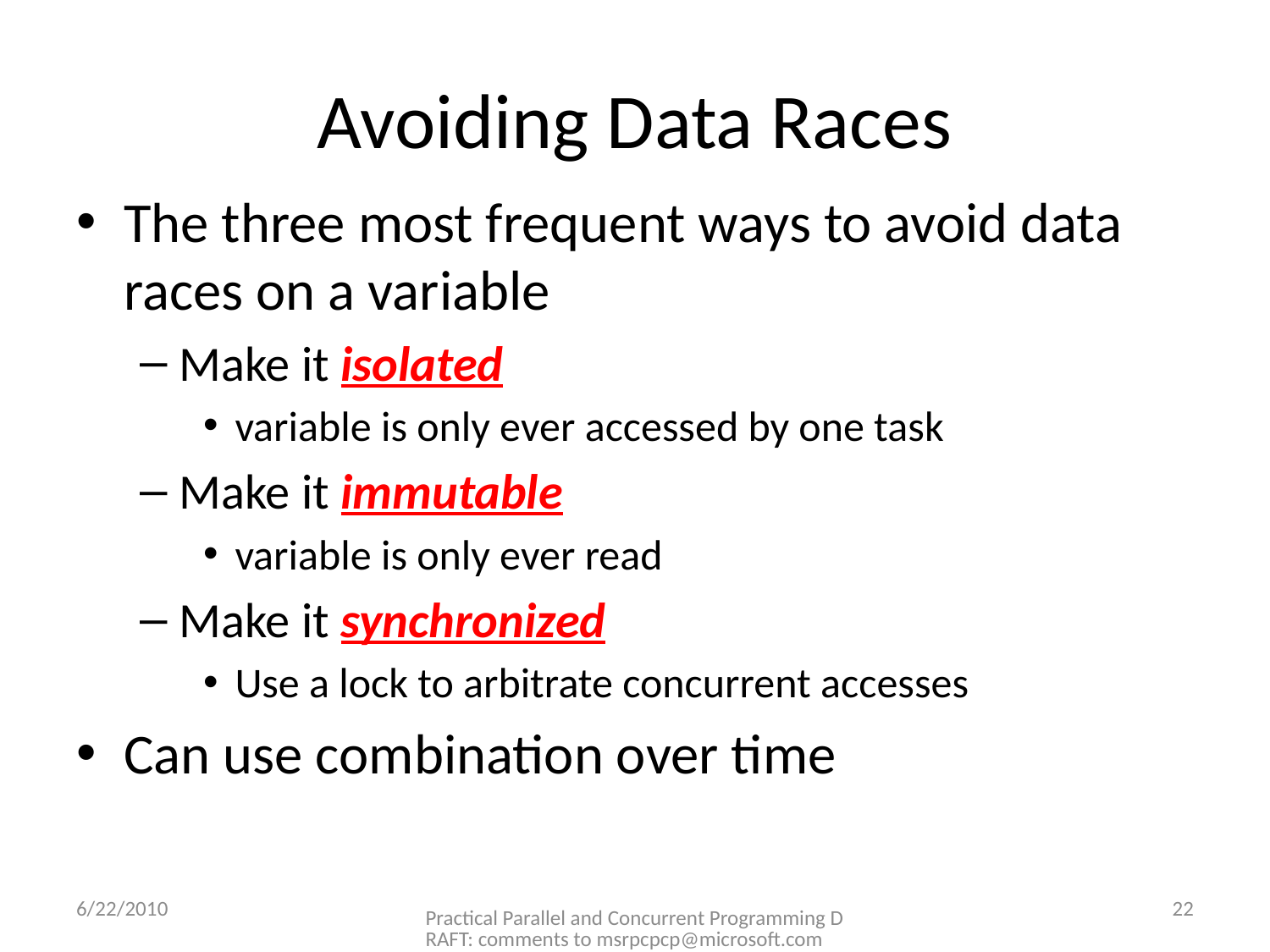

# Avoiding Data Races
The three most frequent ways to avoid data races on a variable
Make it isolated
variable is only ever accessed by one task
Make it immutable
variable is only ever read
Make it synchronized
Use a lock to arbitrate concurrent accesses
Can use combination over time
6/22/2010
Practical Parallel and Concurrent Programming DRAFT: comments to msrpcpcp@microsoft.com
22